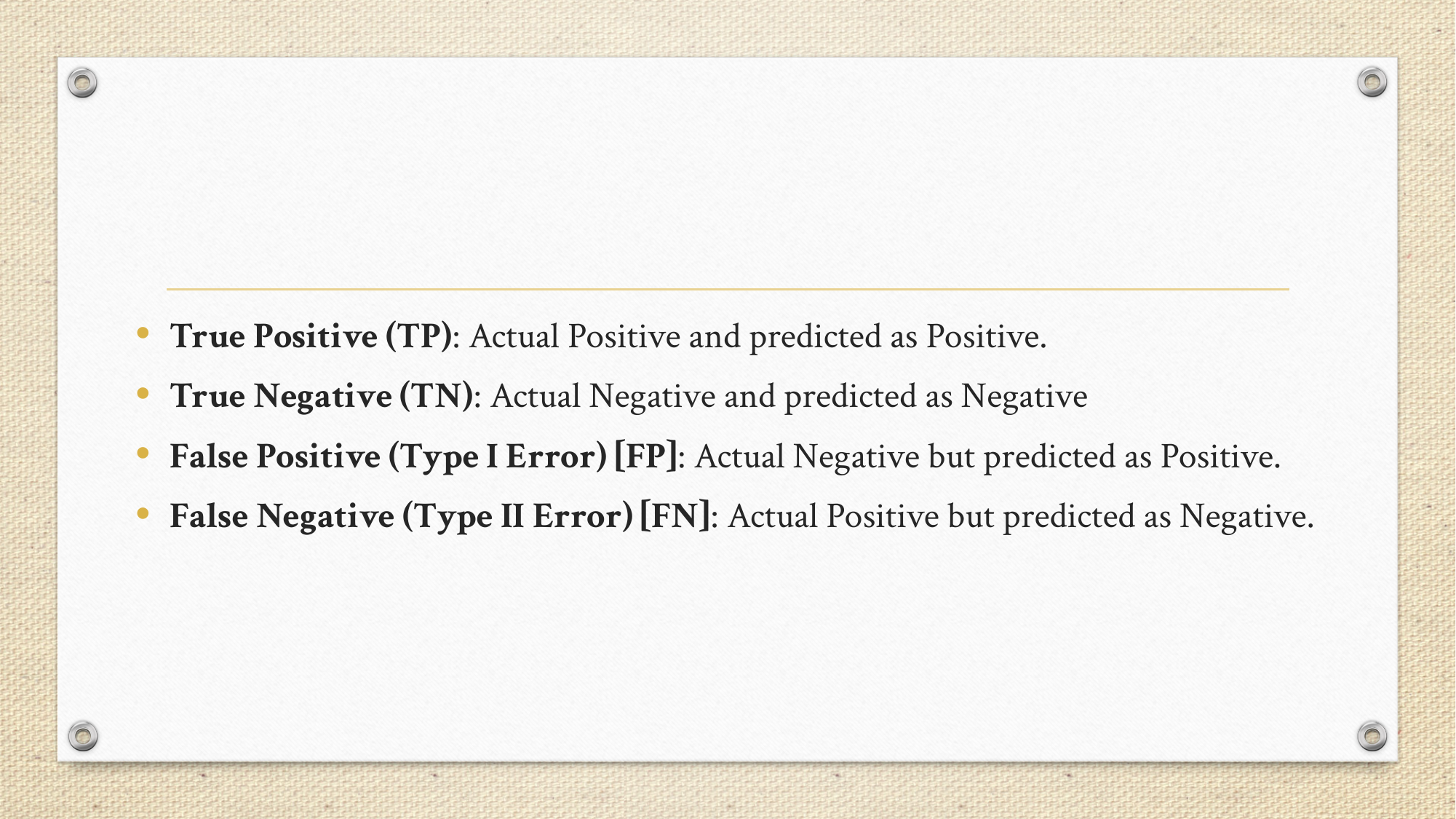

True Positive (TP): Actual Positive and predicted as Positive.
True Negative (TN): Actual Negative and predicted as Negative
False Positive (Type I Error) [FP]: Actual Negative but predicted as Positive.
False Negative (Type II Error) [FN]: Actual Positive but predicted as Negative.